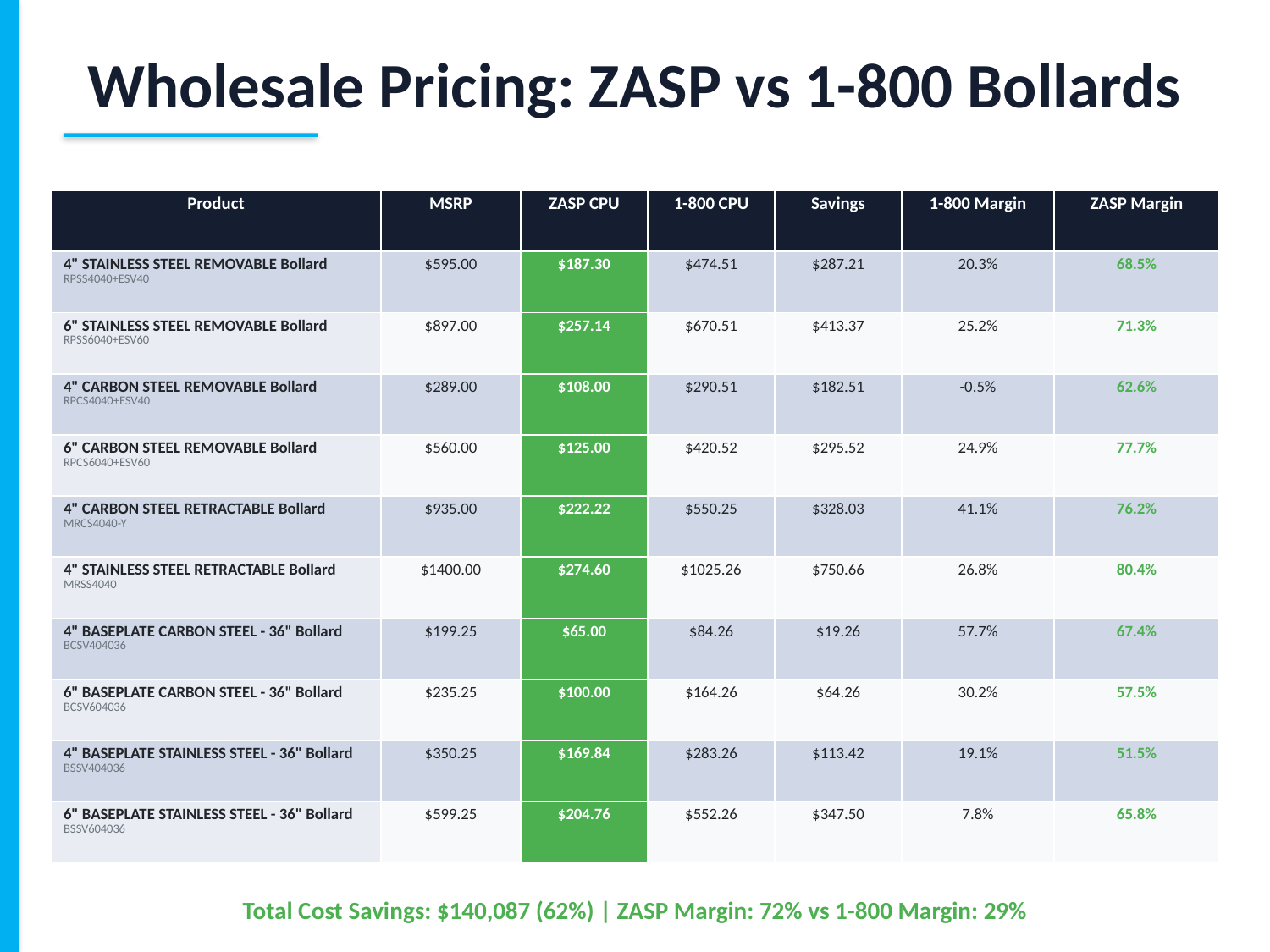

Wholesale Pricing: ZASP vs 1-800 Bollards

| Product | MSRP | ZASP CPU | 1-800 CPU | Savings | 1-800 Margin | ZASP Margin |
| --- | --- | --- | --- | --- | --- | --- |
| 4" STAINLESS STEEL REMOVABLE Bollard RPSS4040+ESV40 | $595.00 | $187.30 | $474.51 | $287.21 | 20.3% | 68.5% |
| 6" STAINLESS STEEL REMOVABLE Bollard RPSS6040+ESV60 | $897.00 | $257.14 | $670.51 | $413.37 | 25.2% | 71.3% |
| 4" CARBON STEEL REMOVABLE Bollard RPCS4040+ESV40 | $289.00 | $108.00 | $290.51 | $182.51 | -0.5% | 62.6% |
| 6" CARBON STEEL REMOVABLE Bollard RPCS6040+ESV60 | $560.00 | $125.00 | $420.52 | $295.52 | 24.9% | 77.7% |
| 4" CARBON STEEL RETRACTABLE Bollard MRCS4040-Y | $935.00 | $222.22 | $550.25 | $328.03 | 41.1% | 76.2% |
| 4" STAINLESS STEEL RETRACTABLE Bollard MRSS4040 | $1400.00 | $274.60 | $1025.26 | $750.66 | 26.8% | 80.4% |
| 4" BASEPLATE CARBON STEEL - 36" Bollard BCSV404036 | $199.25 | $65.00 | $84.26 | $19.26 | 57.7% | 67.4% |
| 6" BASEPLATE CARBON STEEL - 36" Bollard BCSV604036 | $235.25 | $100.00 | $164.26 | $64.26 | 30.2% | 57.5% |
| 4" BASEPLATE STAINLESS STEEL - 36" Bollard BSSV404036 | $350.25 | $169.84 | $283.26 | $113.42 | 19.1% | 51.5% |
| 6" BASEPLATE STAINLESS STEEL - 36" Bollard BSSV604036 | $599.25 | $204.76 | $552.26 | $347.50 | 7.8% | 65.8% |
Total Cost Savings: $140,087 (62%) | ZASP Margin: 72% vs 1-800 Margin: 29%